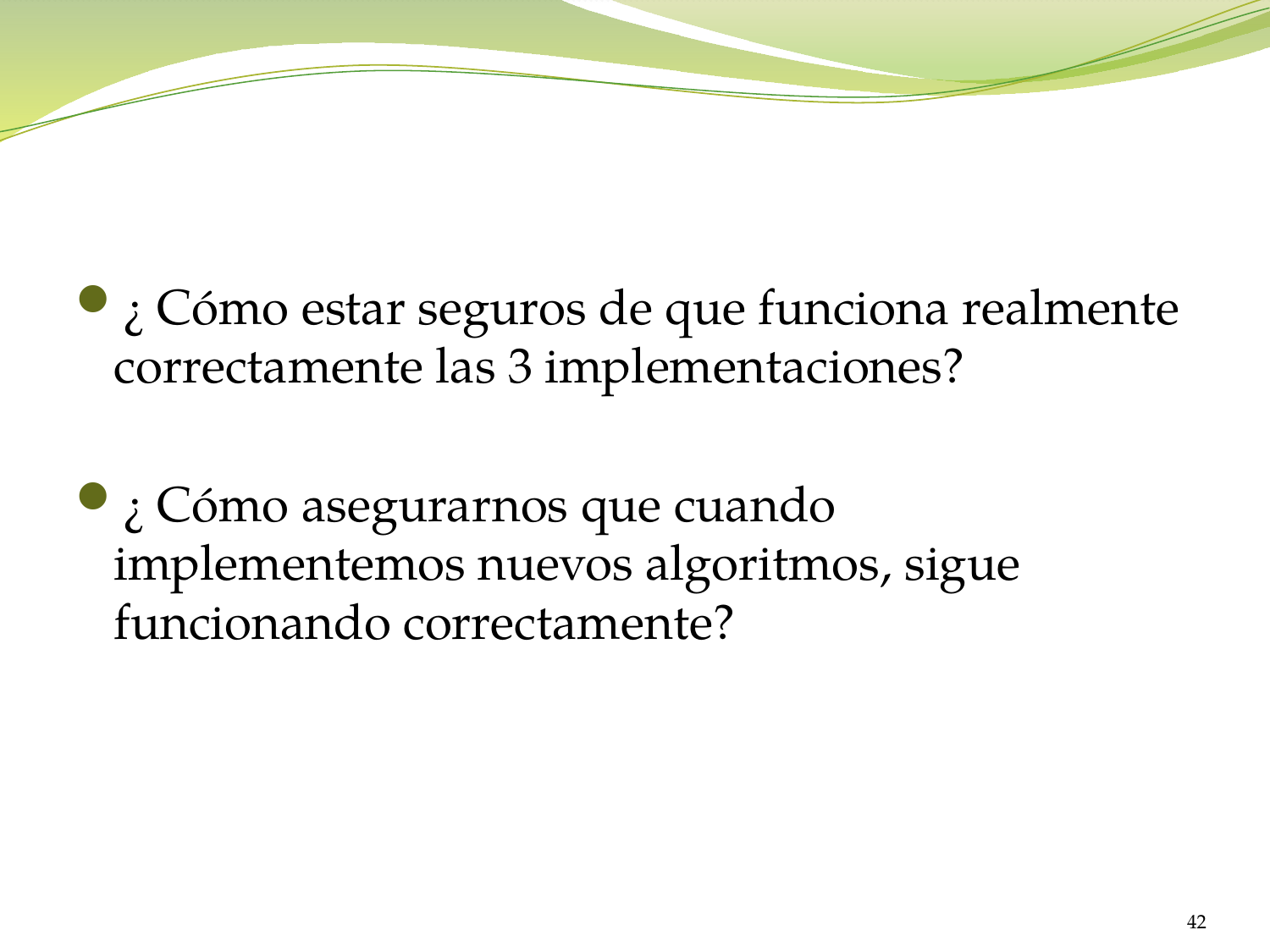

#
¿ Cómo estar seguros de que funciona realmente correctamente las 3 implementaciones?

¿ Cómo asegurarnos que cuando implementemos nuevos algoritmos, sigue funcionando correctamente?

42